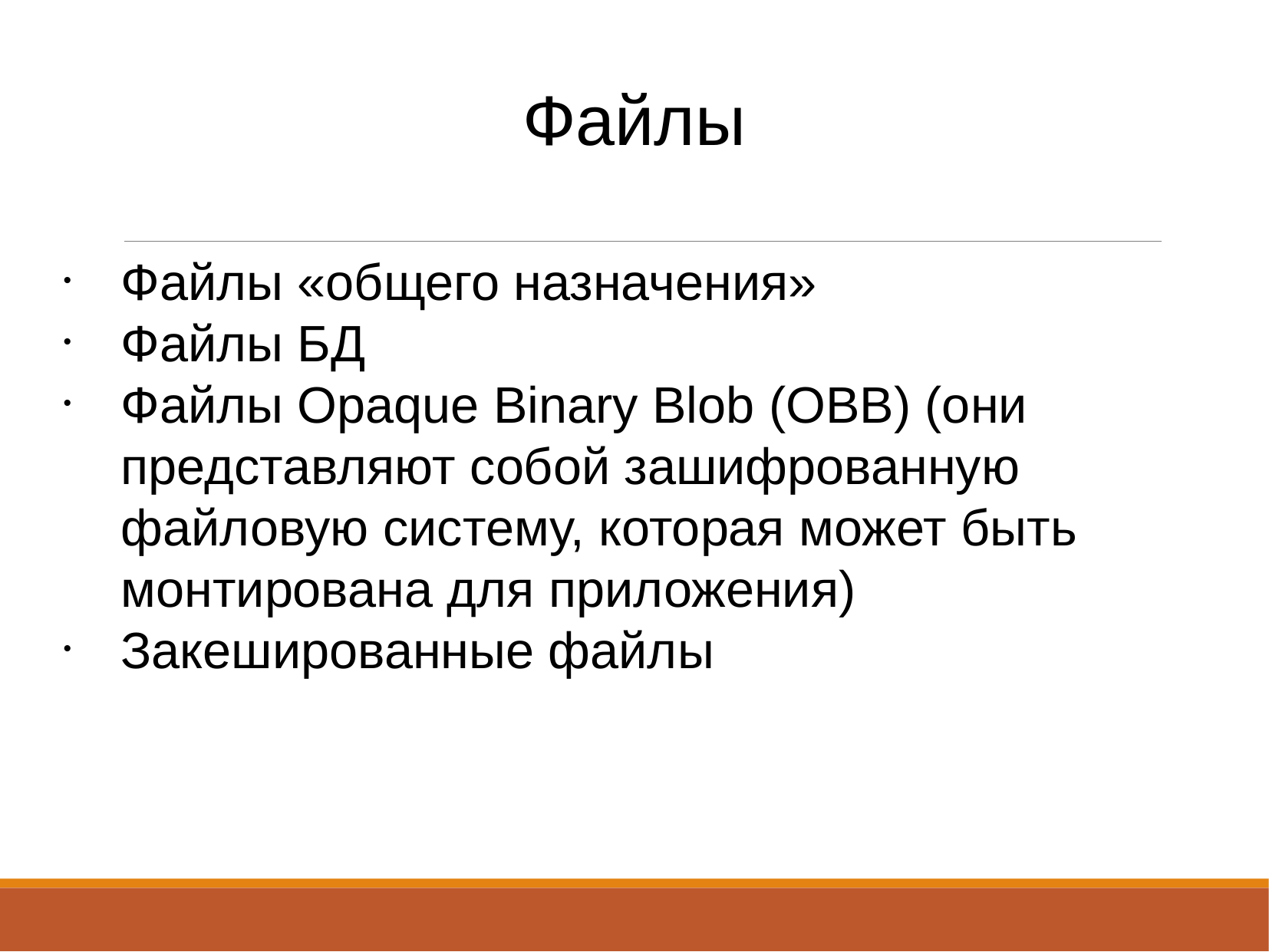

Файлы
Файлы «общего назначения»
Файлы БД
Файлы Opaque Binary Blob (OBB) (они представляют собой зашифрованную файловую систему, которая может быть монтирована для приложения)
Закешированные файлы